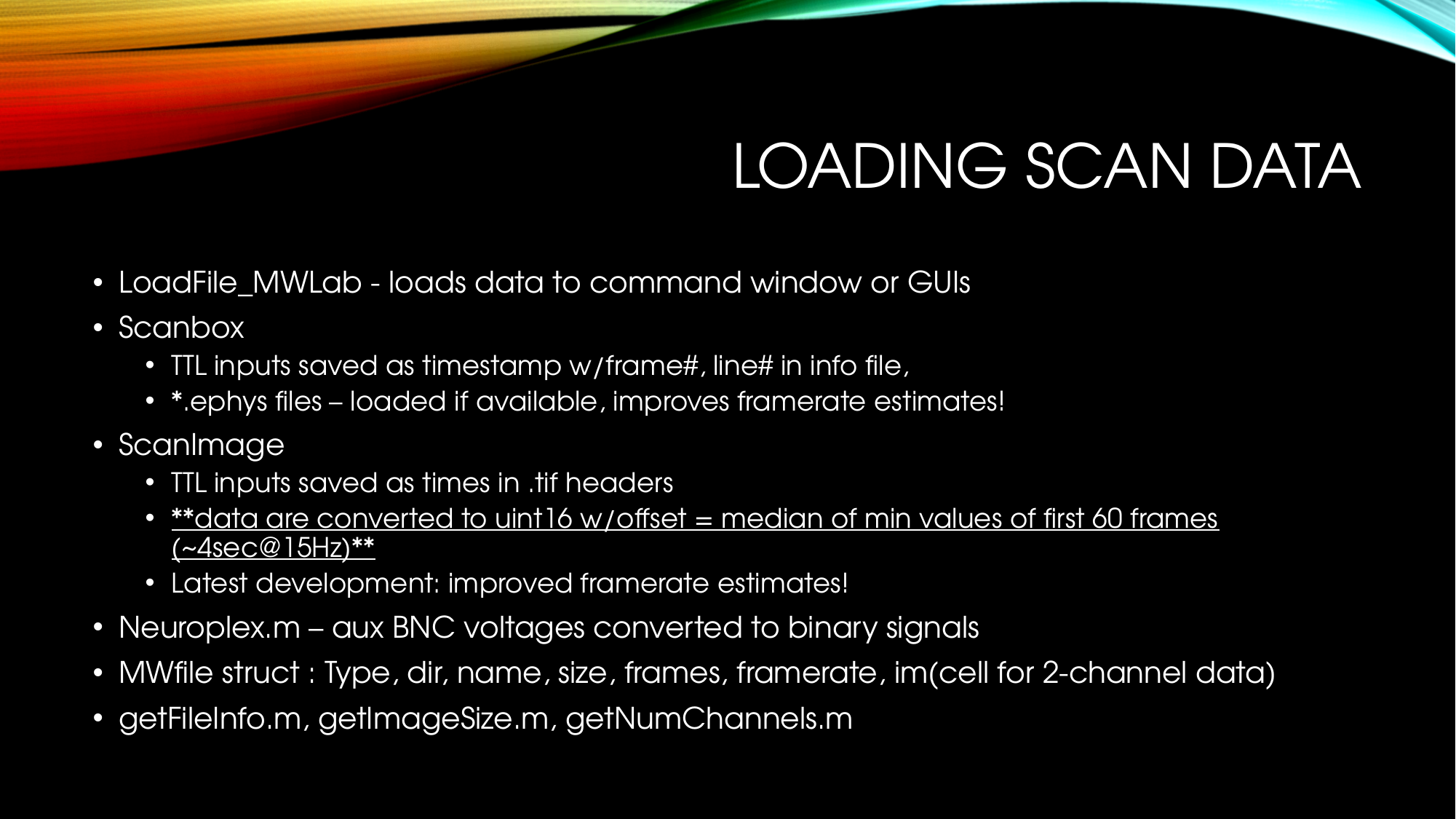

# Loading Scan Data
LoadFile_MWLab - loads data to command window or GUIs
Scanbox
TTL inputs saved as timestamp w/frame#, line# in info file,
*.ephys files – loaded if available, improves framerate estimates!
ScanImage
TTL inputs saved as times in .tif headers
**data are converted to uint16 w/offset = median of min values of first 60 frames (~4sec@15Hz)**
Latest development: improved framerate estimates!
Neuroplex.m – aux BNC voltages converted to binary signals
MWfile struct : Type, dir, name, size, frames, framerate, im(cell for 2-channel data)
getFileInfo.m, getImageSize.m, getNumChannels.m